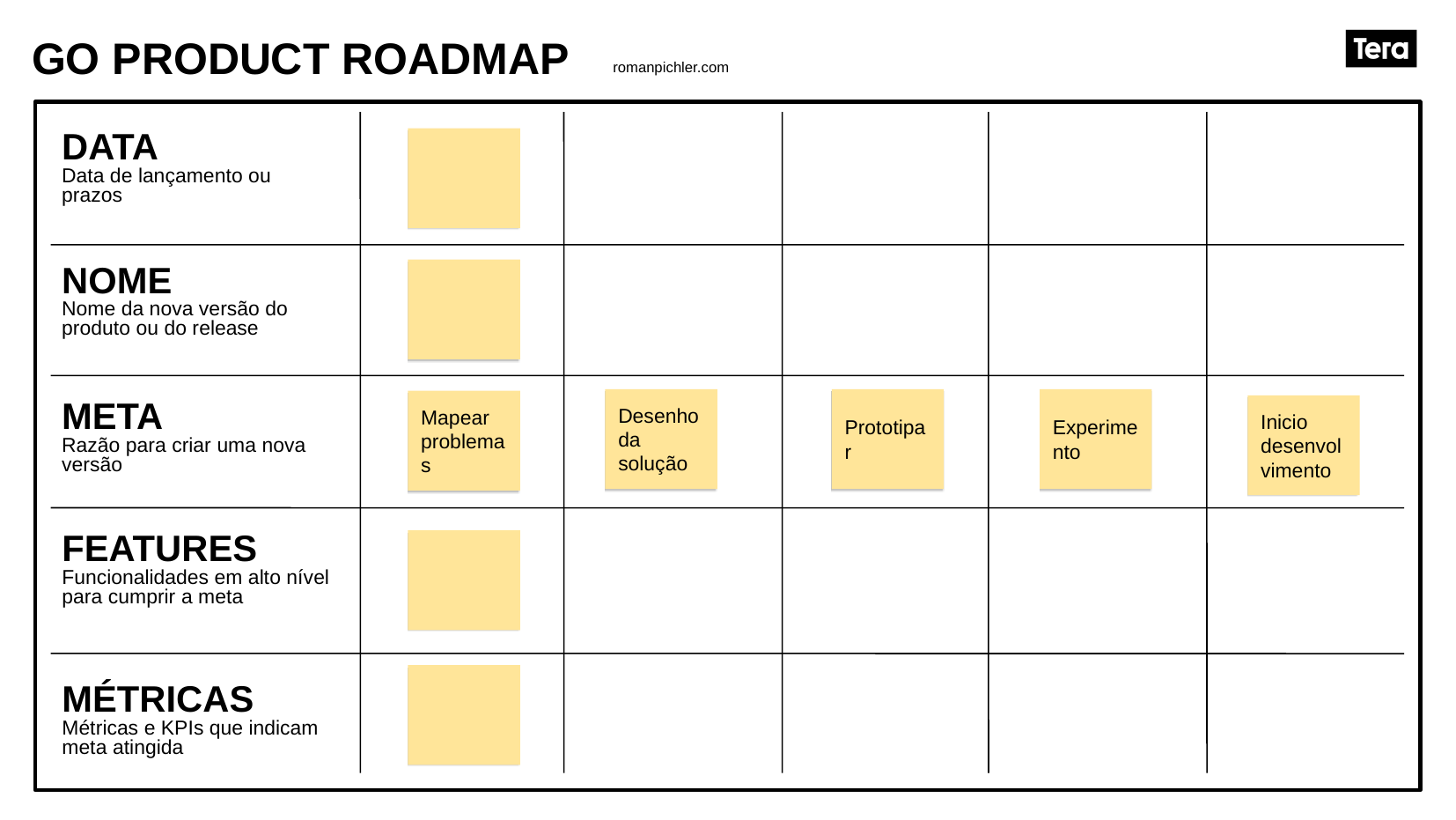

Desenho da solução
Prototipar
Experimento
Mapear problemas
Inicio desenvolvimento